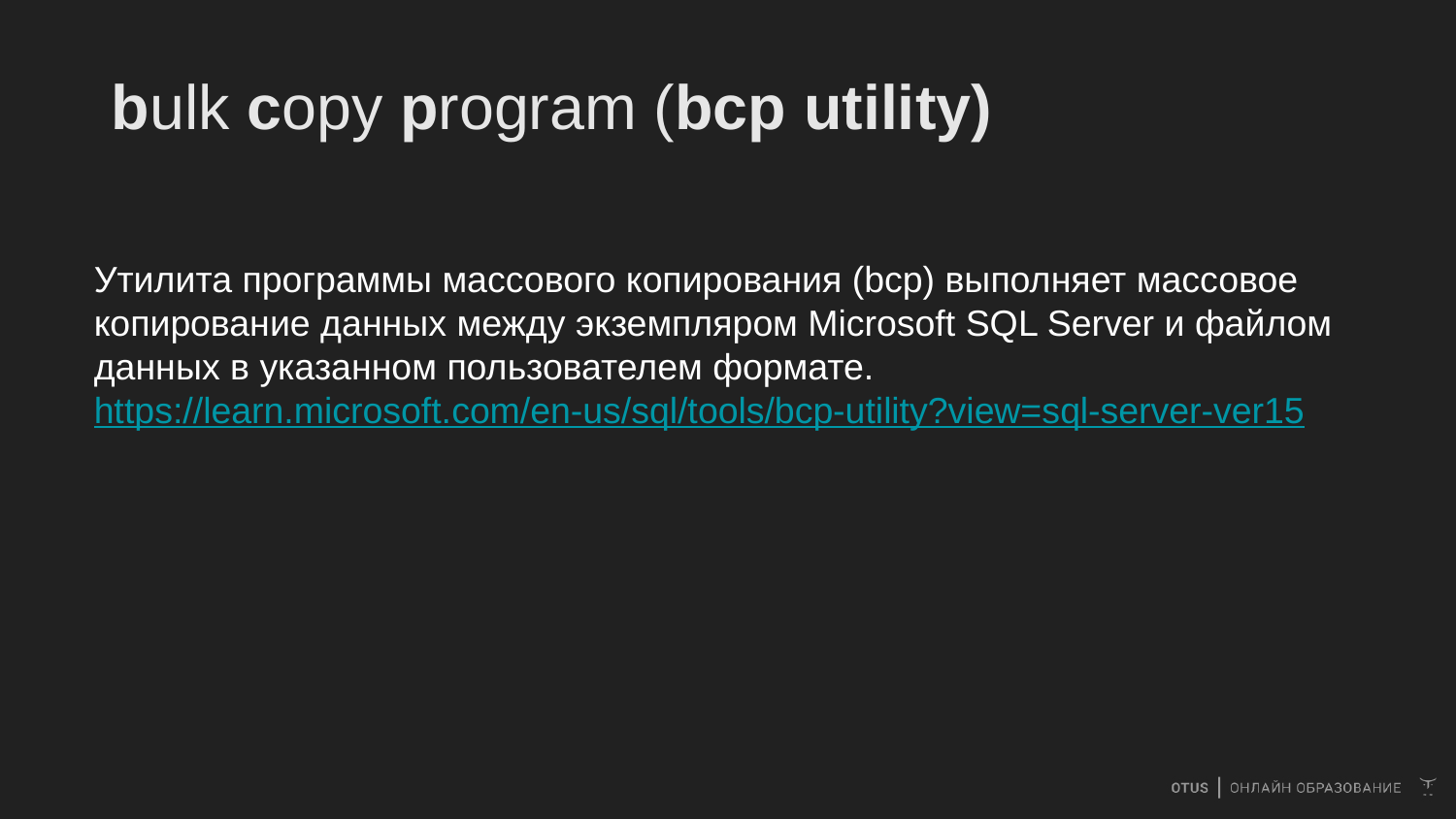

# bulk copy program (bcp utility)
Утилита программы массового копирования (bcp) выполняет массовое копирование данных между экземпляром Microsoft SQL Server и файлом данных в указанном пользователем формате.
https://learn.microsoft.com/en-us/sql/tools/bcp-utility?view=sql-server-ver15